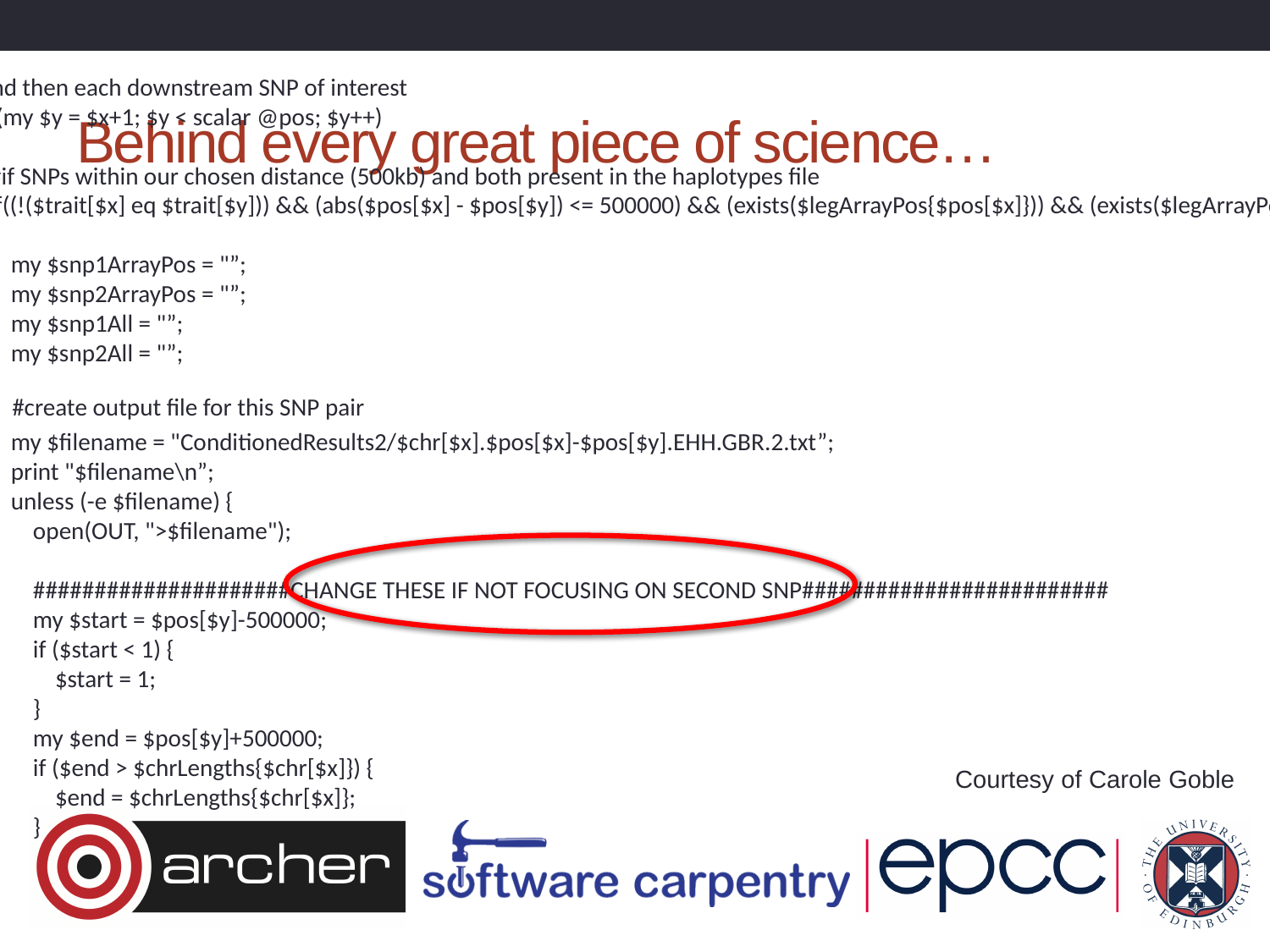

#go through each SNP of interest
for(my $x = 0; $x < scalar @pos; $x++)
{
    #and then each downstream SNP of interest
    for(my $y = $x+1; $y < scalar @pos; $y++)
    {
        #if SNPs within our chosen distance (500kb) and both present in the haplotypes file
        if((!($trait[$x] eq $trait[$y])) && (abs($pos[$x] - $pos[$y]) <= 500000) && (exists($legArrayPos{$pos[$x]})) && (exists($legArrayPos{$pos[$y]})))
        {
            my $snp1ArrayPos = "”;
            my $snp2ArrayPos = "”;
            my $snp1All = "”;
            my $snp2All = "”;
      #create output file for this SNP pair
            my $filename = "ConditionedResults2/$chr[$x].$pos[$x]-$pos[$y].EHH.GBR.2.txt”;
            print "$filename\n”;
            unless (-e $filename) {
                open(OUT, ">$filename");

                #####################CHANGE THESE IF NOT FOCUSING ON SECOND SNP#########################
                my $start = $pos[$y]-500000;
                if ($start < 1) {
                    $start = 1;
                }
                my $end = $pos[$y]+500000;
                if ($end > $chrLengths{$chr[$x]}) {
                    $end = $chrLengths{$chr[$x]};
                }

# Behind every great piece of science…

Courtesy of Carole Goble